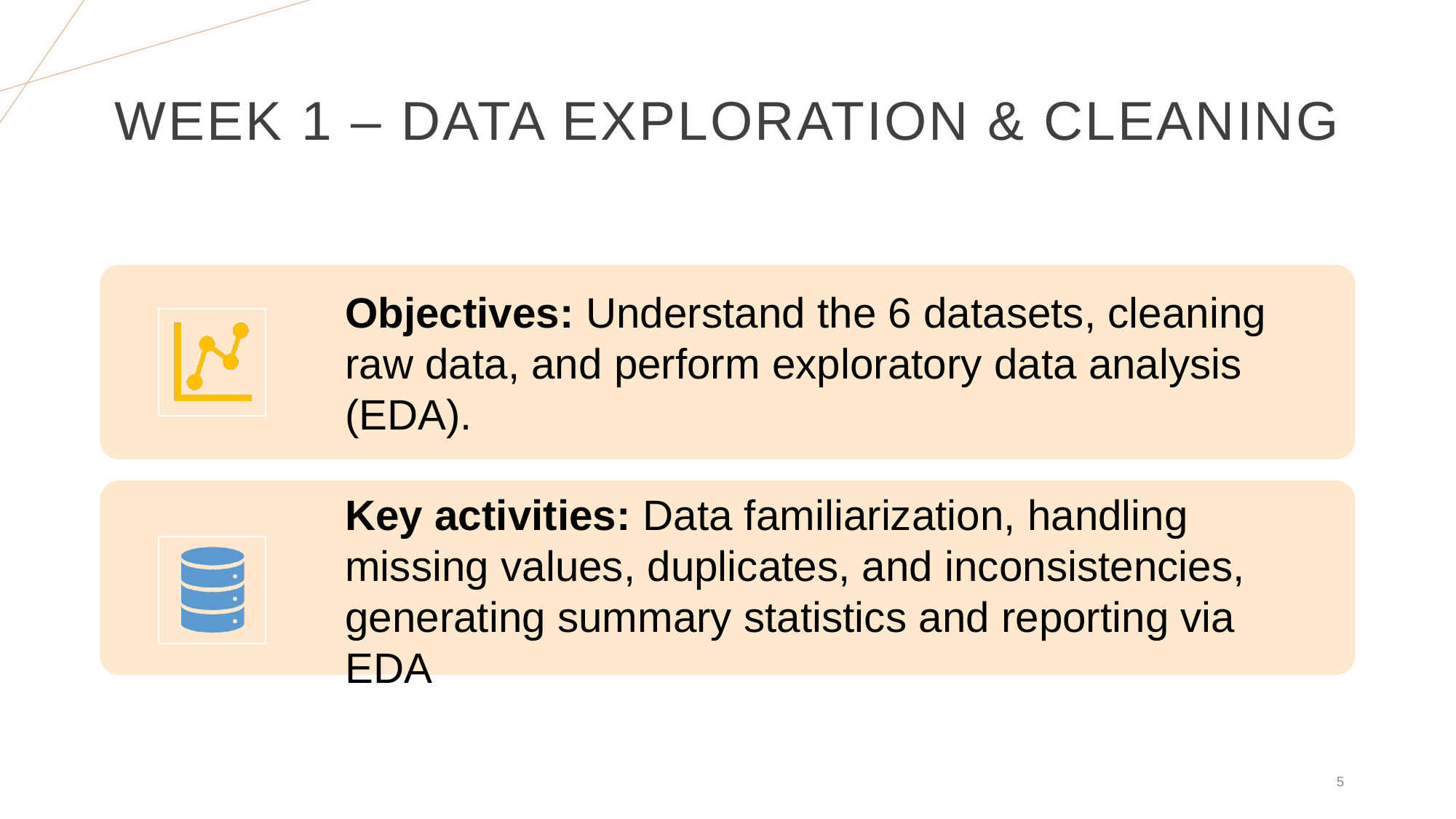

# Week 1 – Data Exploration & Cleaning
Objectives: Understand the 6 datasets, cleaning raw data, and perform exploratory data analysis (EDA).
Key activities: Data familiarization, handling missing values, duplicates, and inconsistencies, generating summary statistics and reporting via EDA
5